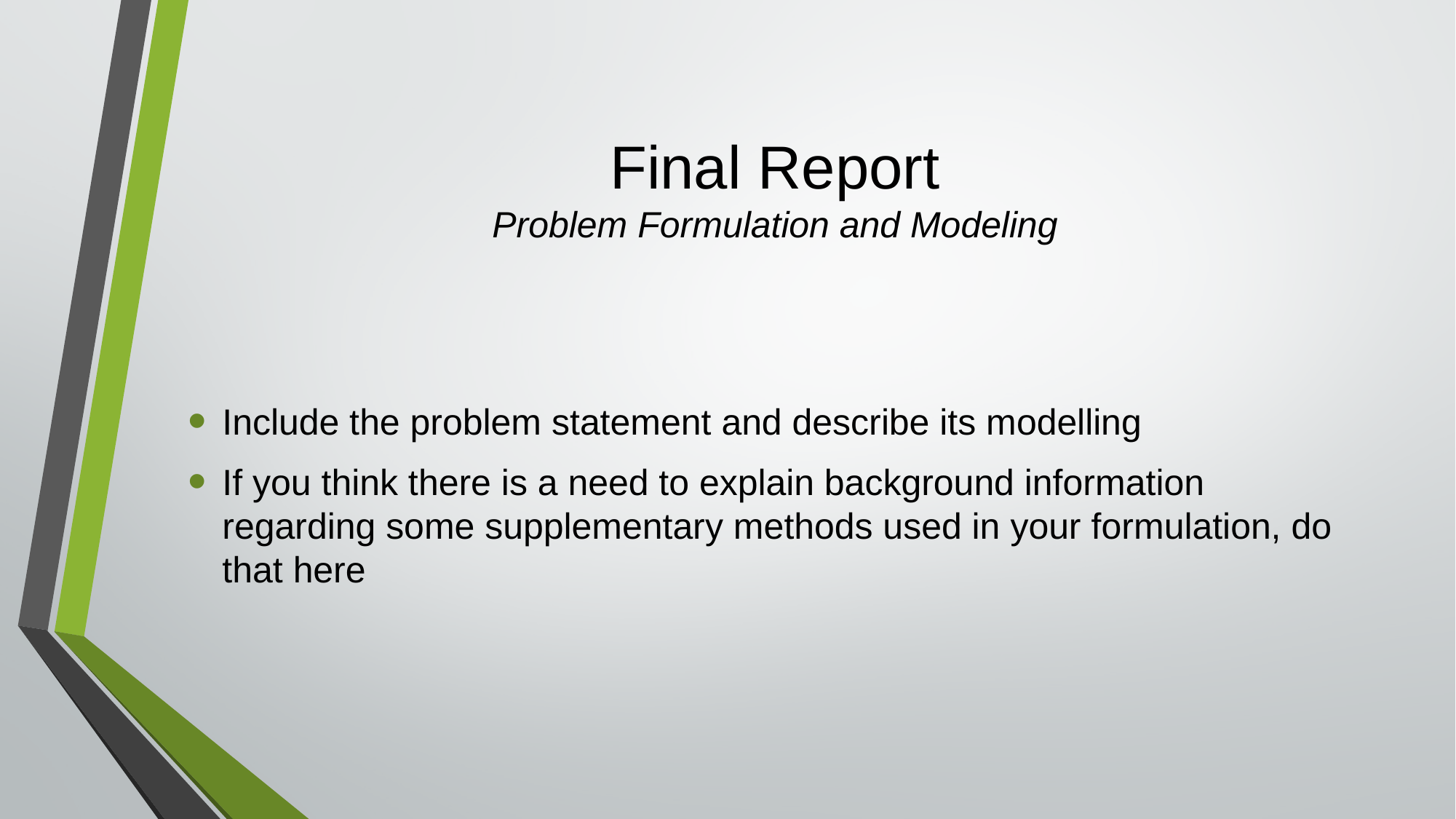

# Final Report Problem Formulation and Modeling
Include the problem statement and describe its modelling
If you think there is a need to explain background information regarding some supplementary methods used in your formulation, do that here